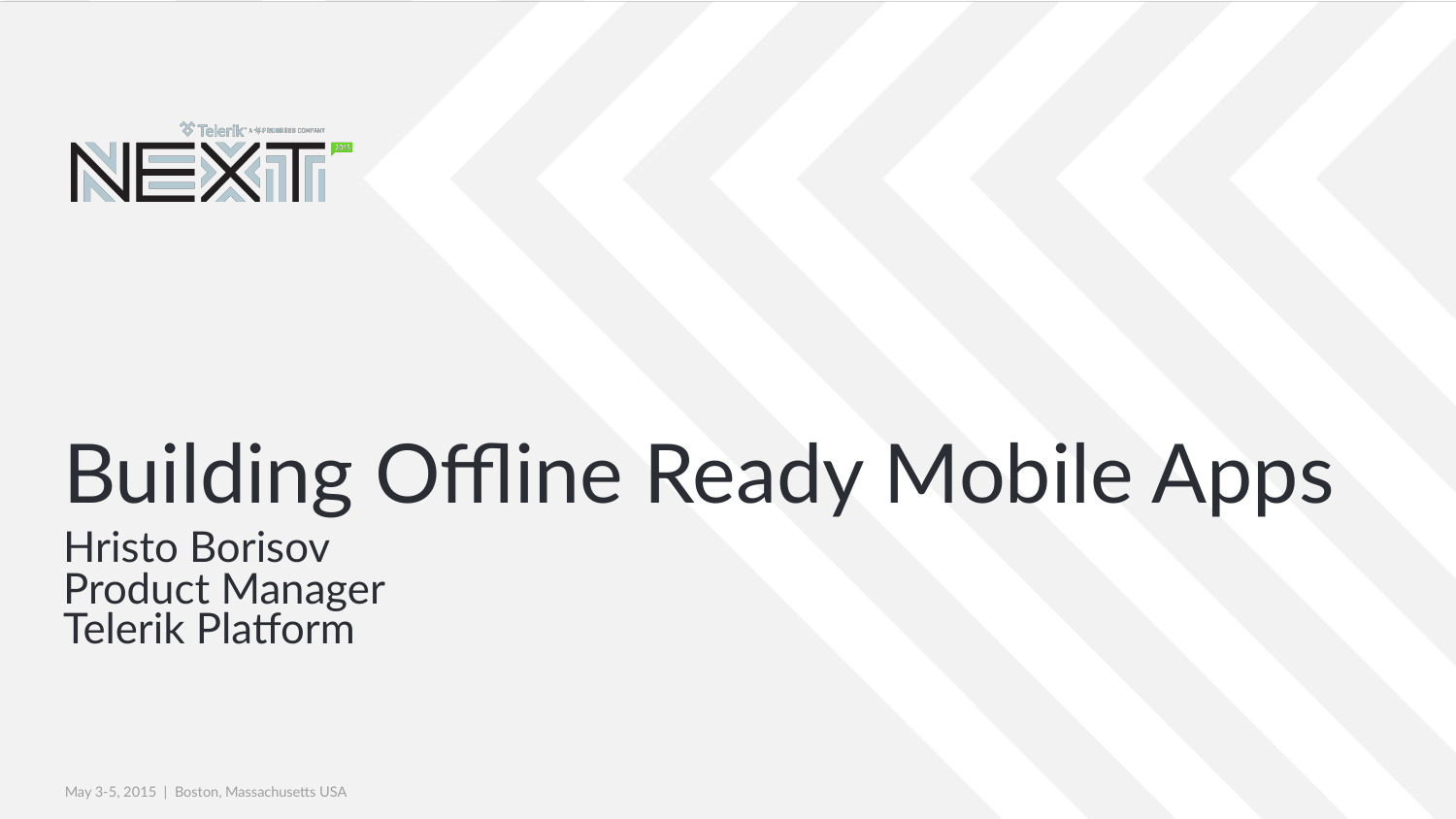

# Building Offline Ready Mobile Apps
Hristo Borisov
Product Manager
Telerik Platform